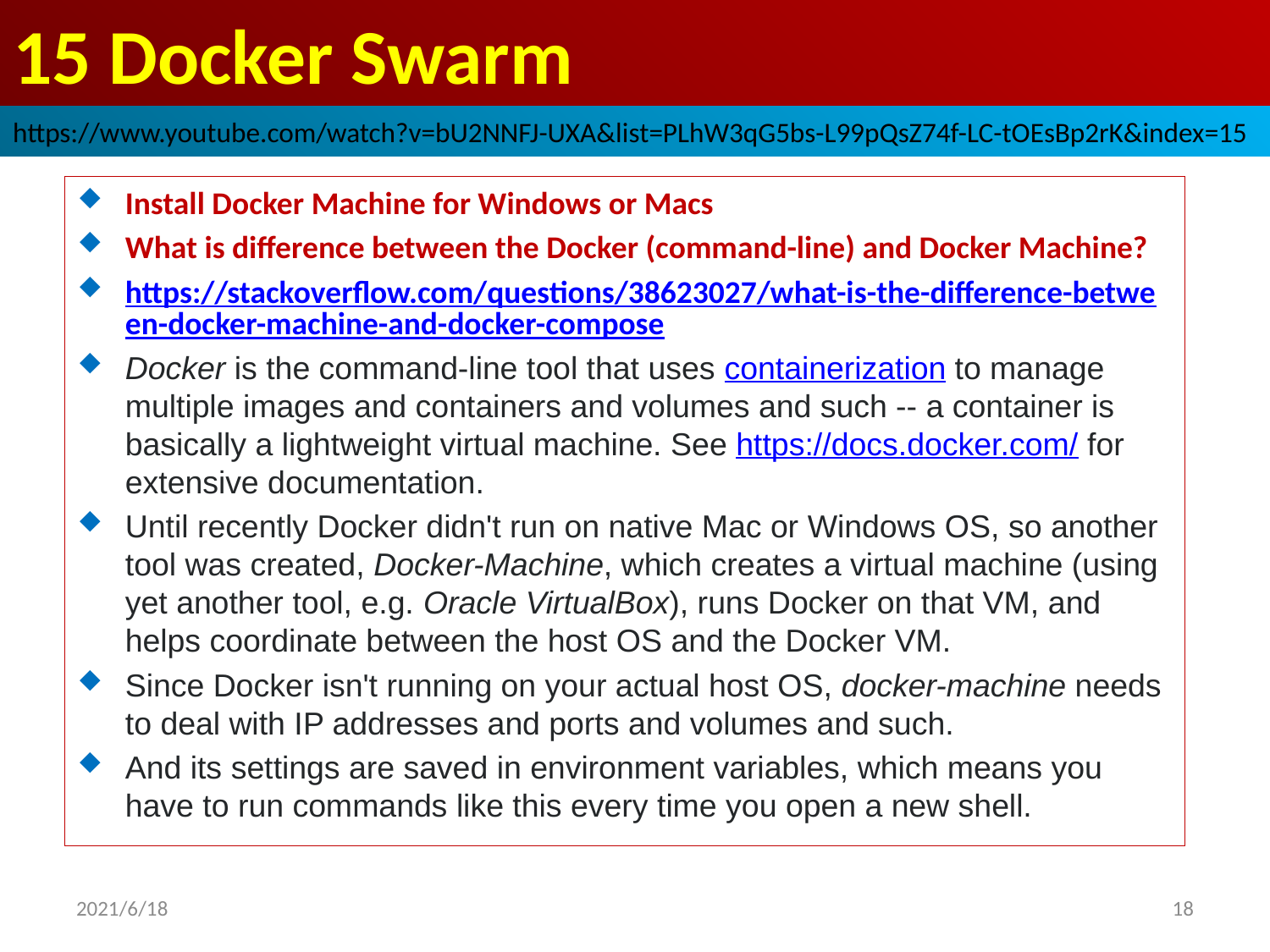

# 15 Docker Swarm
https://www.youtube.com/watch?v=bU2NNFJ-UXA&list=PLhW3qG5bs-L99pQsZ74f-LC-tOEsBp2rK&index=15
Install Docker Machine for Windows or Macs
What is difference between the Docker (command-line) and Docker Machine?
https://stackoverflow.com/questions/38623027/what-is-the-difference-between-docker-machine-and-docker-compose
Docker is the command-line tool that uses containerization to manage multiple images and containers and volumes and such -- a container is basically a lightweight virtual machine. See https://docs.docker.com/ for extensive documentation.
Until recently Docker didn't run on native Mac or Windows OS, so another tool was created, Docker-Machine, which creates a virtual machine (using yet another tool, e.g. Oracle VirtualBox), runs Docker on that VM, and helps coordinate between the host OS and the Docker VM.
Since Docker isn't running on your actual host OS, docker-machine needs to deal with IP addresses and ports and volumes and such.
And its settings are saved in environment variables, which means you have to run commands like this every time you open a new shell.
2021/6/18
18